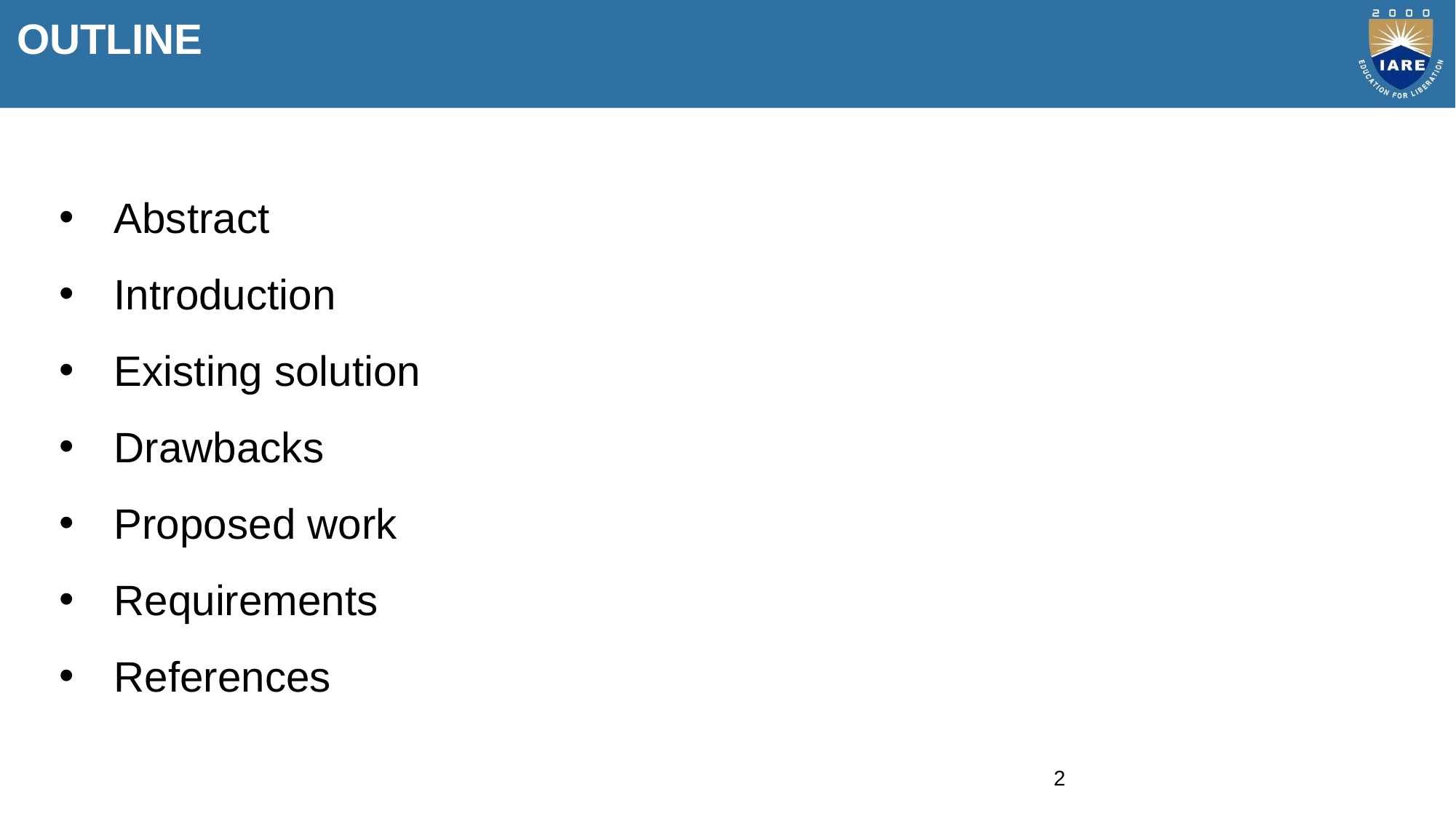

# OUTLINE
Abstract
Introduction
Existing solution
Drawbacks
Proposed work
Requirements
References
2